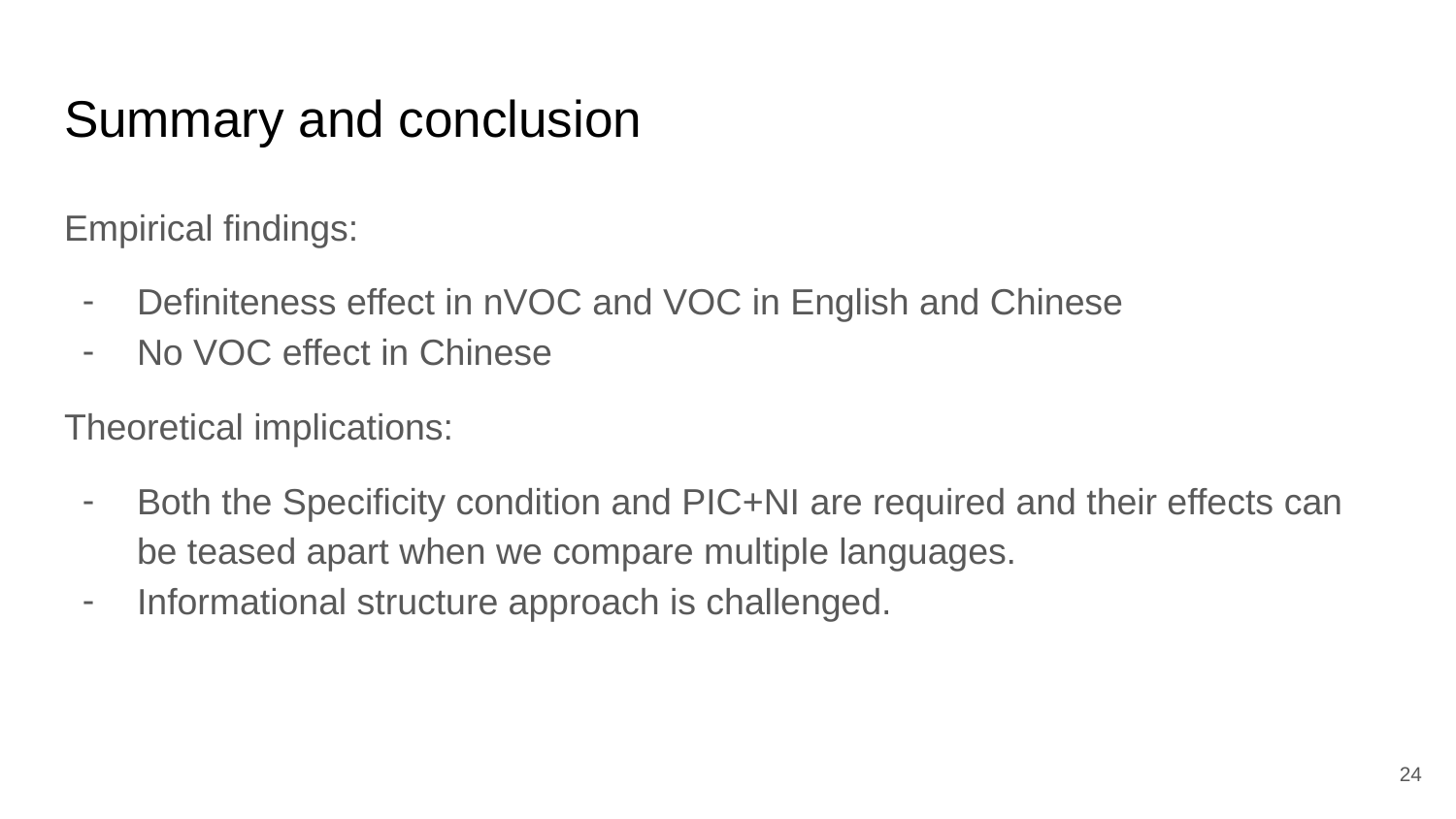

# Summary and conclusion
Empirical findings:
Definiteness effect in nVOC and VOC in English and Chinese
No VOC effect in Chinese
Theoretical implications:
Both the Specificity condition and PIC+NI are required and their effects can be teased apart when we compare multiple languages.
Informational structure approach is challenged.
24